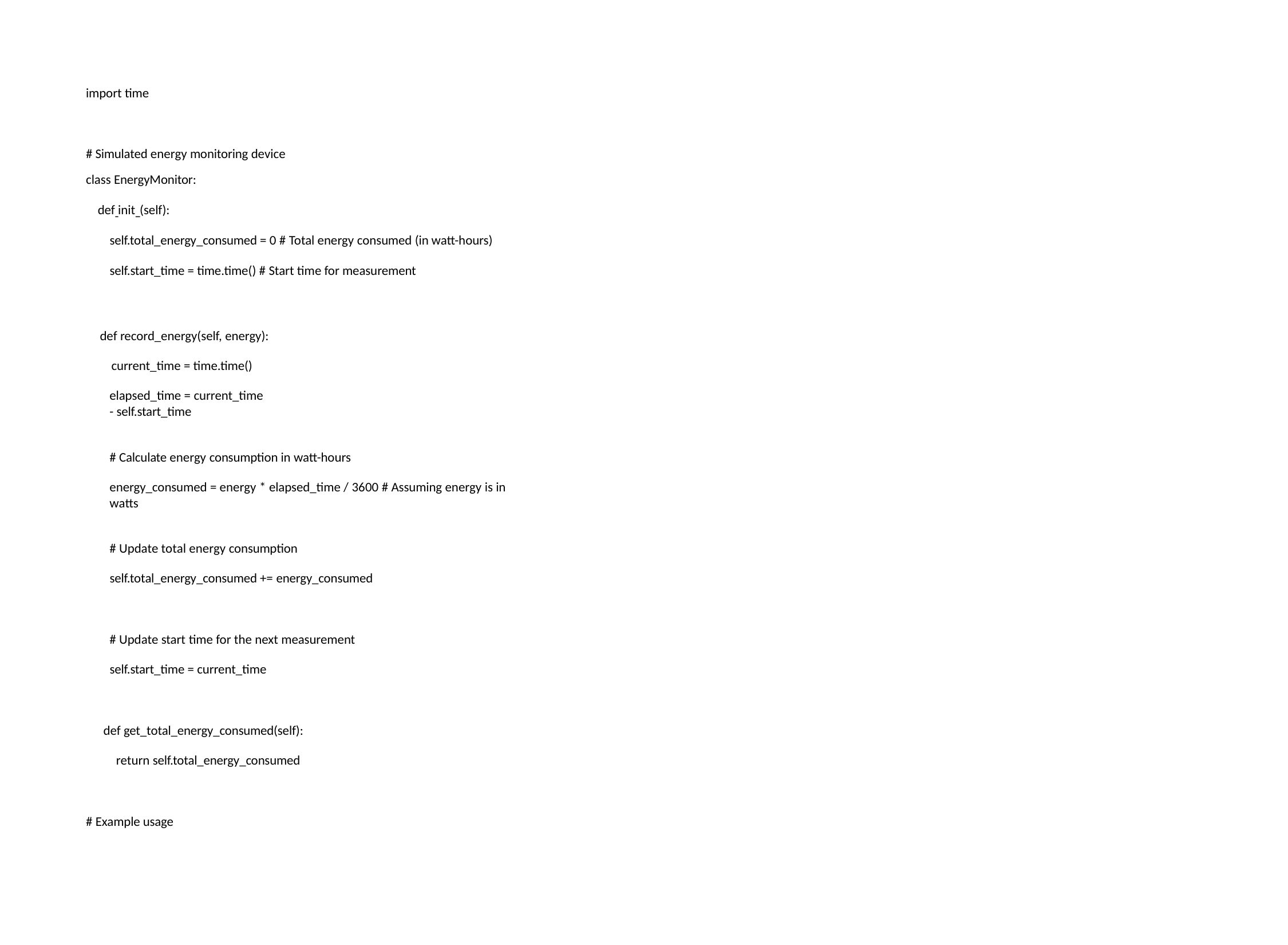

import time
# Simulated energy monitoring device
class EnergyMonitor:

def init (self):
self.total_energy_consumed = 0 # Total energy consumed (in watt-hours)  self.start_time = time.time() # Start time for measurement

def record_energy(self, energy):

current_time = time.time()

elapsed_time = current_time - self.start_time
# Calculate energy consumption in watt-hours

energy_consumed = energy * elapsed_time / 3600 # Assuming energy is in watts
# Update total energy consumption

self.total_energy_consumed += energy_consumed
# Update start time for the next measurement

self.start_time = current_time
def get_total_energy_consumed(self):

return self.total_energy_consumed
# Example usage